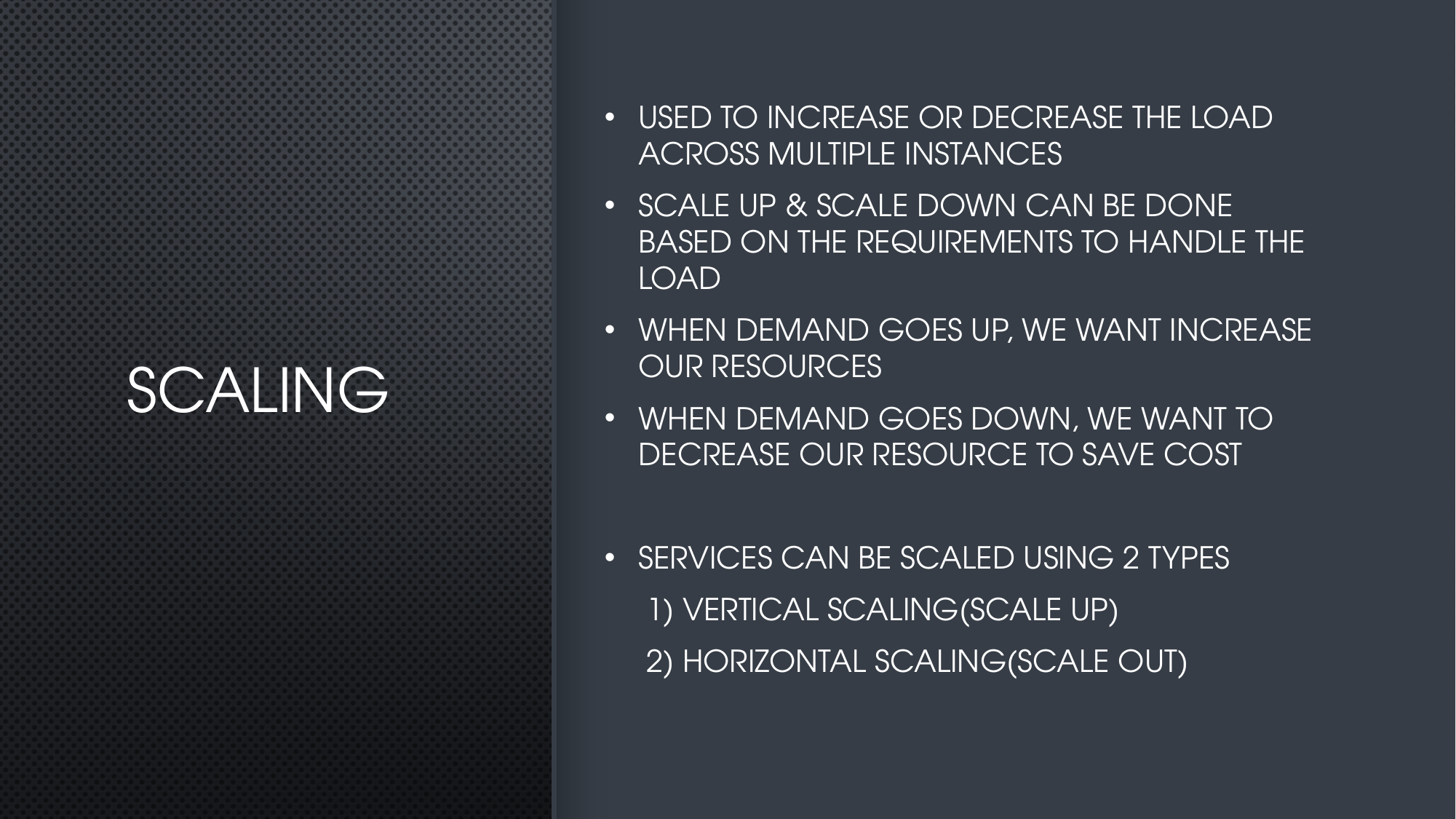

# Scaling
Used to increase or decrease the load across multiple instances
Scale up & scale down can be done based on the requirements to handle the load
When demand goes up, we want increase our resources
When demand goes down, we want to decrease our resource to save cost

Services can be scaled using 2 types
     1) Vertical Scaling(scale up)
     2) Horizontal Scaling(scale out)